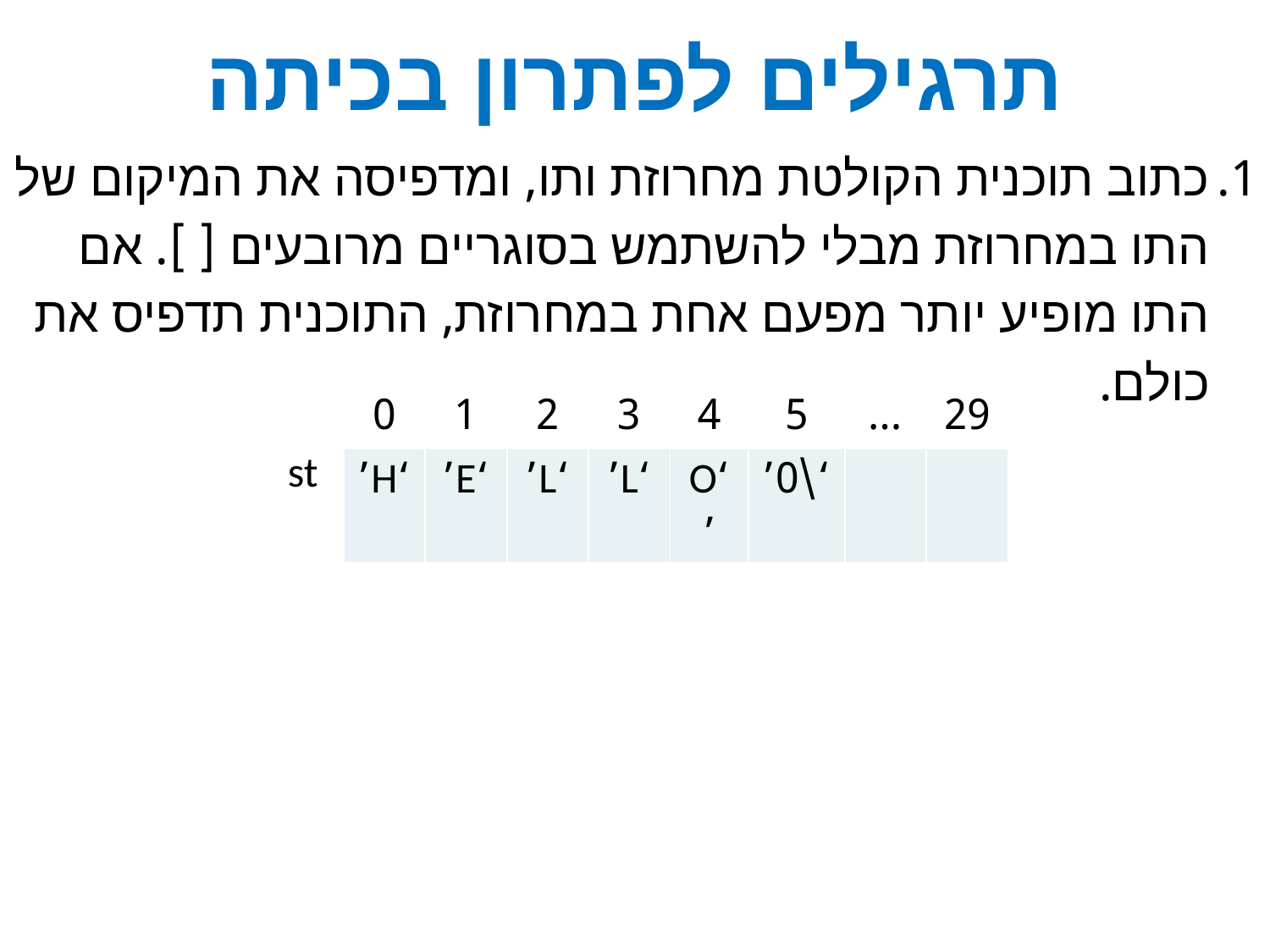

תרגילים לפתרון בכיתה
כתוב תוכנית הקולטת מחרוזת ותו, ומדפיסה את המיקום של התו במחרוזת מבלי להשתמש בסוגריים מרובעים [ ]. אם התו מופיע יותר מפעם אחת במחרוזת, התוכנית תדפיס את כולם.
|  | 0 | 1 | 2 | 3 | 4 | 5 | … | 29 |
| --- | --- | --- | --- | --- | --- | --- | --- | --- |
| st | ‘H’ | ‘E’ | ‘L’ | ‘L’ | ‘O’ | ‘\0’ |  |  |